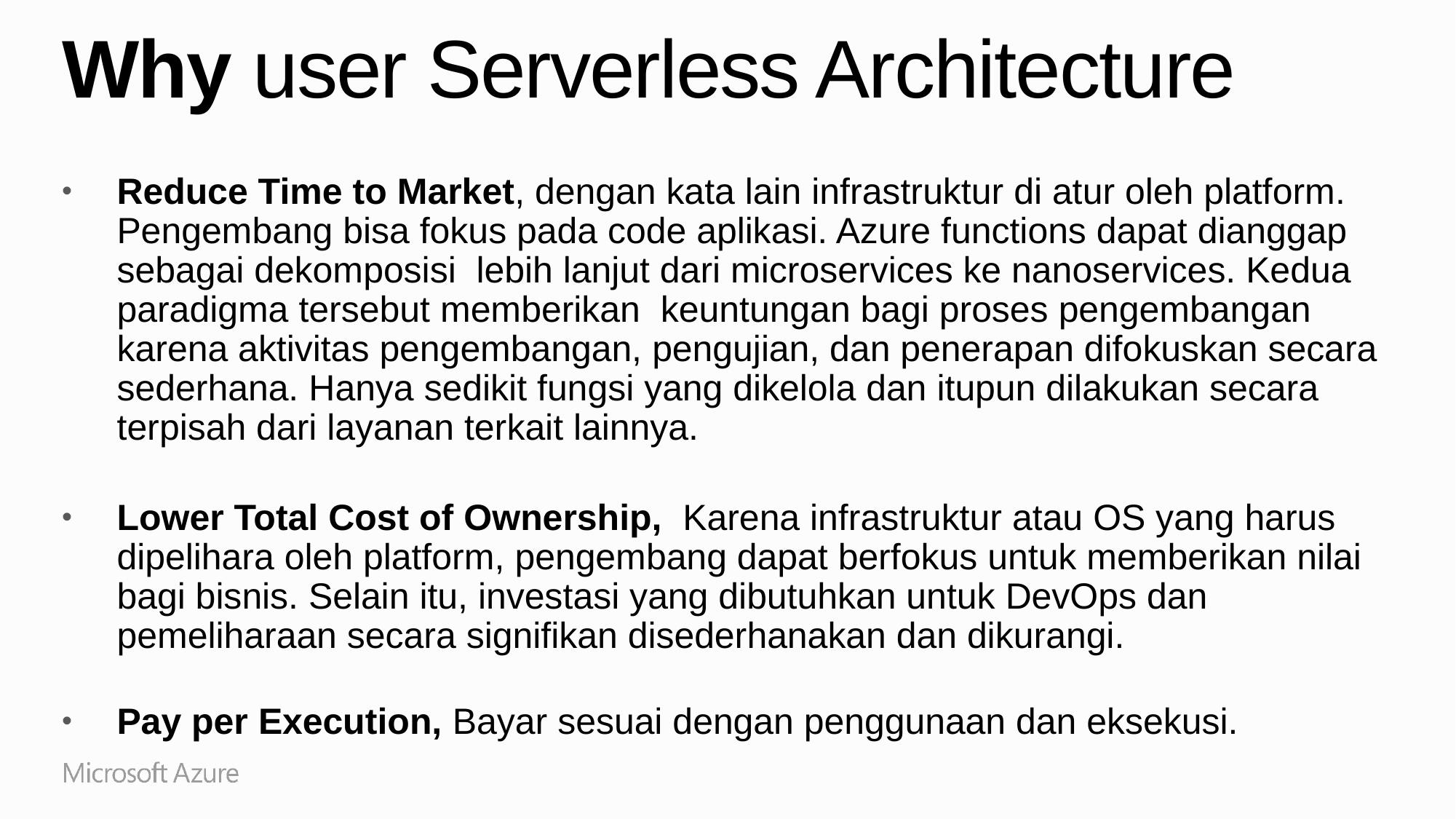

# Why user Serverless Architecture
Reduce Time to Market, dengan kata lain infrastruktur di atur oleh platform. Pengembang bisa fokus pada code aplikasi. Azure functions dapat dianggap sebagai dekomposisi  lebih lanjut dari microservices ke nanoservices. Kedua paradigma tersebut memberikan  keuntungan bagi proses pengembangan karena aktivitas pengembangan, pengujian, dan penerapan difokuskan secara sederhana. Hanya sedikit fungsi yang dikelola dan itupun dilakukan secara terpisah dari layanan terkait lainnya.
Lower Total Cost of Ownership,  Karena infrastruktur atau OS yang harus dipelihara oleh platform, pengembang dapat berfokus untuk memberikan nilai bagi bisnis. Selain itu, investasi yang dibutuhkan untuk DevOps dan pemeliharaan secara signifikan disederhanakan dan dikurangi.
Pay per Execution, Bayar sesuai dengan penggunaan dan eksekusi.